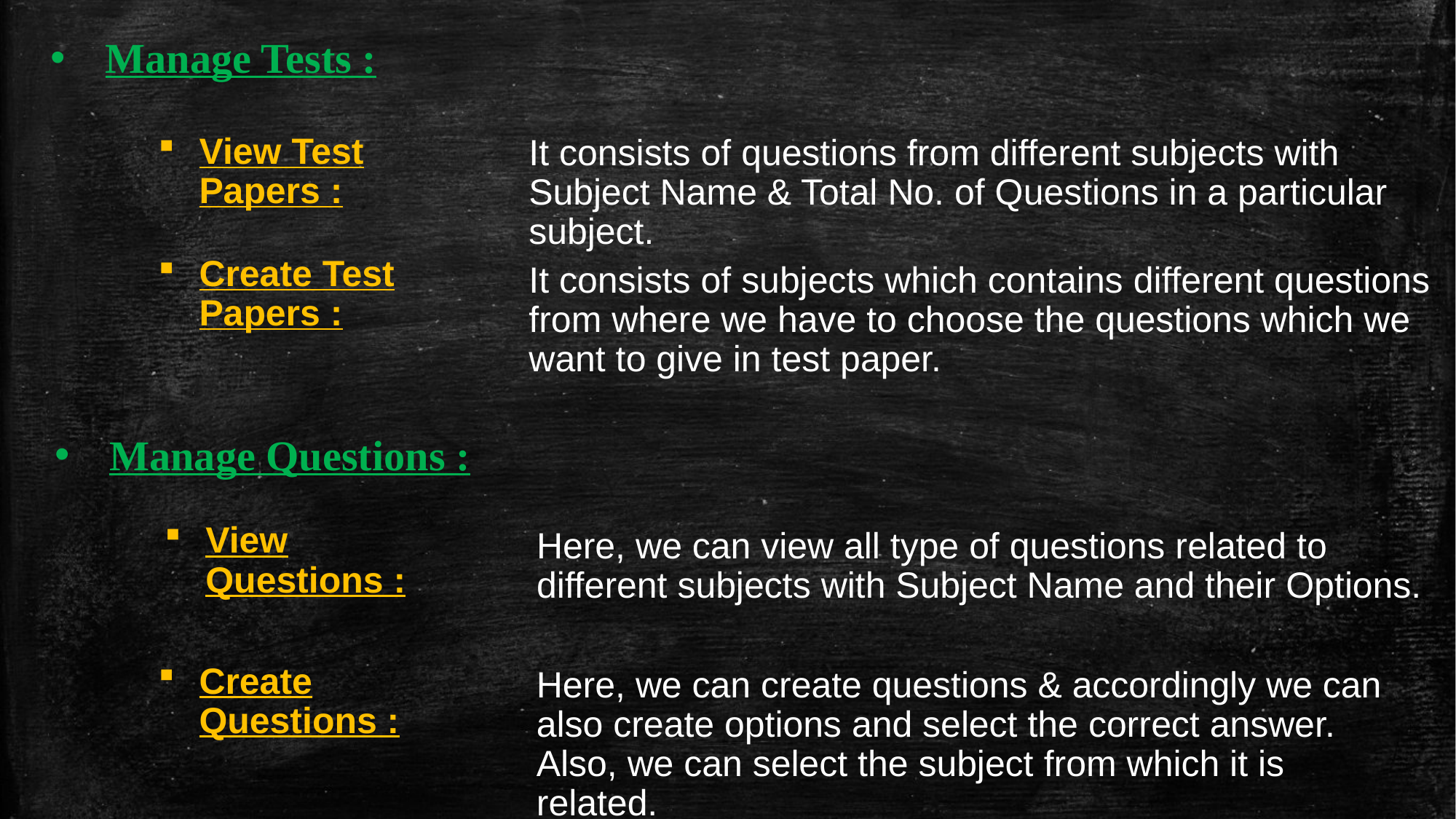

Manage Tests :
View Test Papers :
It consists of questions from different subjects with Subject Name & Total No. of Questions in a particular subject.
Create Test Papers :
It consists of subjects which contains different questions from where we have to choose the questions which we want to give in test paper.
Manage Questions :
View Questions :
Here, we can view all type of questions related to different subjects with Subject Name and their Options.
Create Questions :
Here, we can create questions & accordingly we can also create options and select the correct answer. Also, we can select the subject from which it is related.